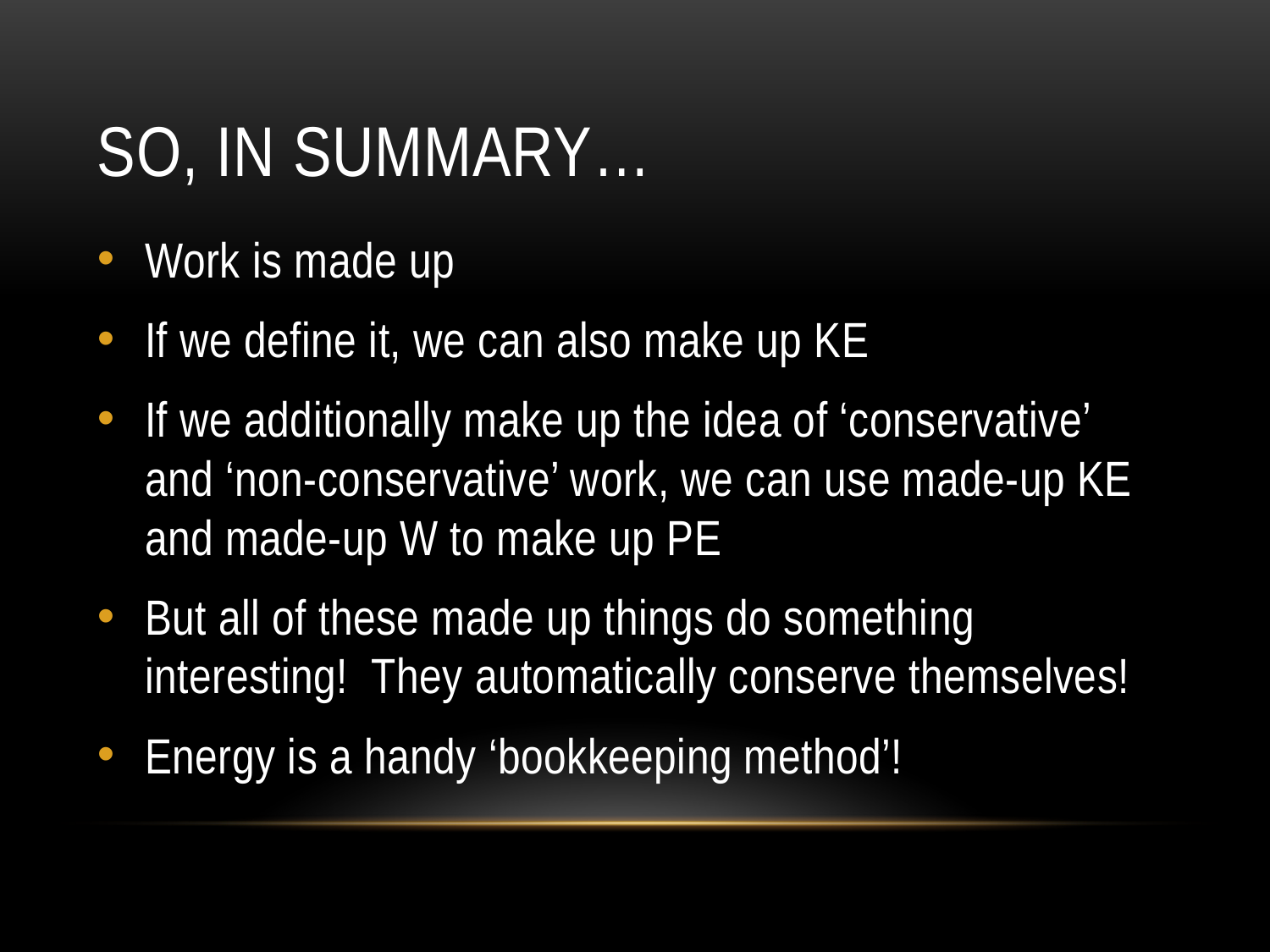

# So, in summary…
Work is made up
If we define it, we can also make up KE
If we additionally make up the idea of ‘conservative’ and ‘non-conservative’ work, we can use made-up KE and made-up W to make up PE
But all of these made up things do something interesting!  They automatically conserve themselves!
Energy is a handy ‘bookkeeping method’!